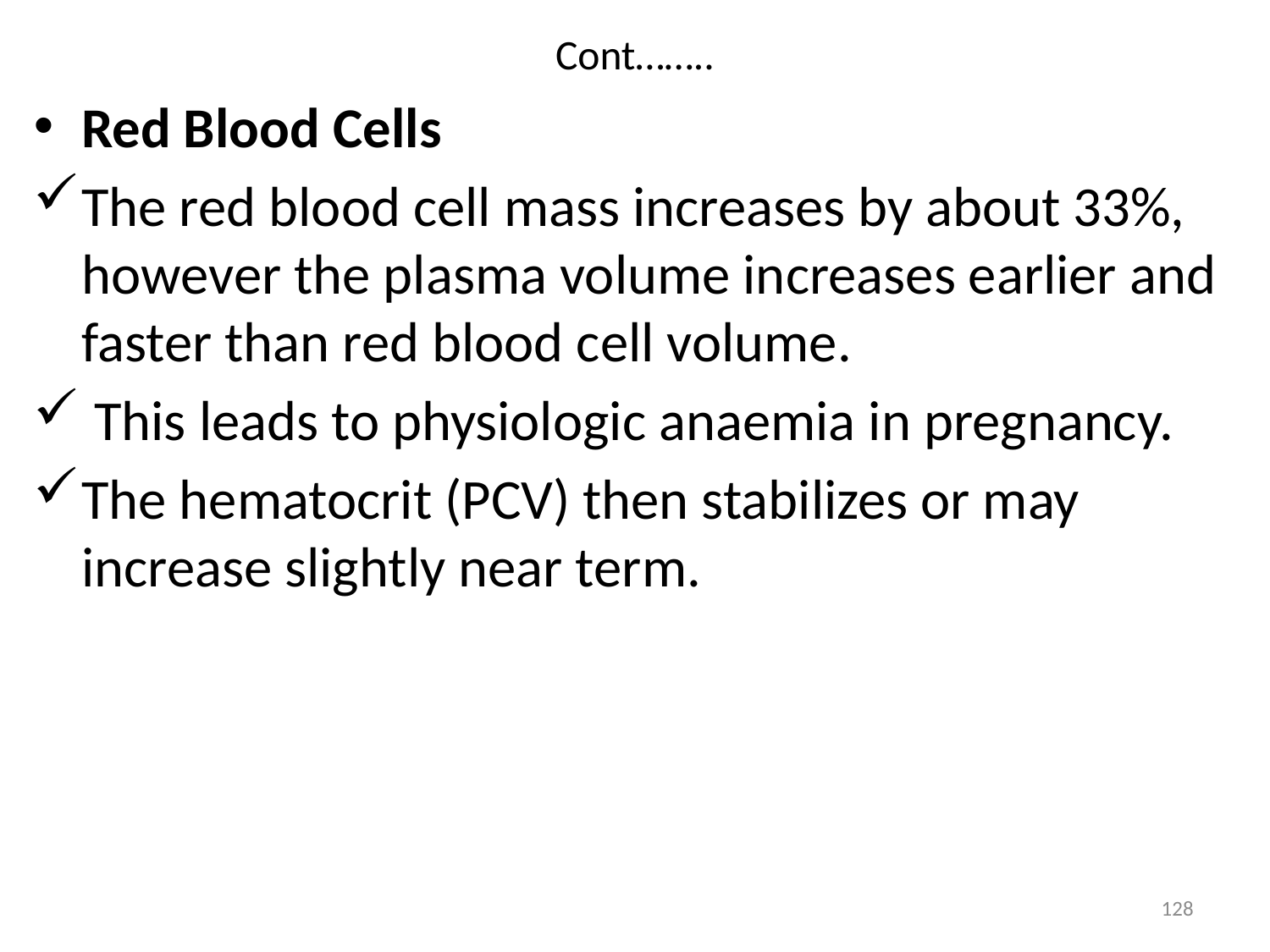

# Cont……..
Red Blood Cells
The red blood cell mass increases by about 33%, however the plasma volume increases earlier and faster than red blood cell volume.
 This leads to physiologic anaemia in pregnancy.
The hematocrit (PCV) then stabilizes or may increase slightly near term.

128